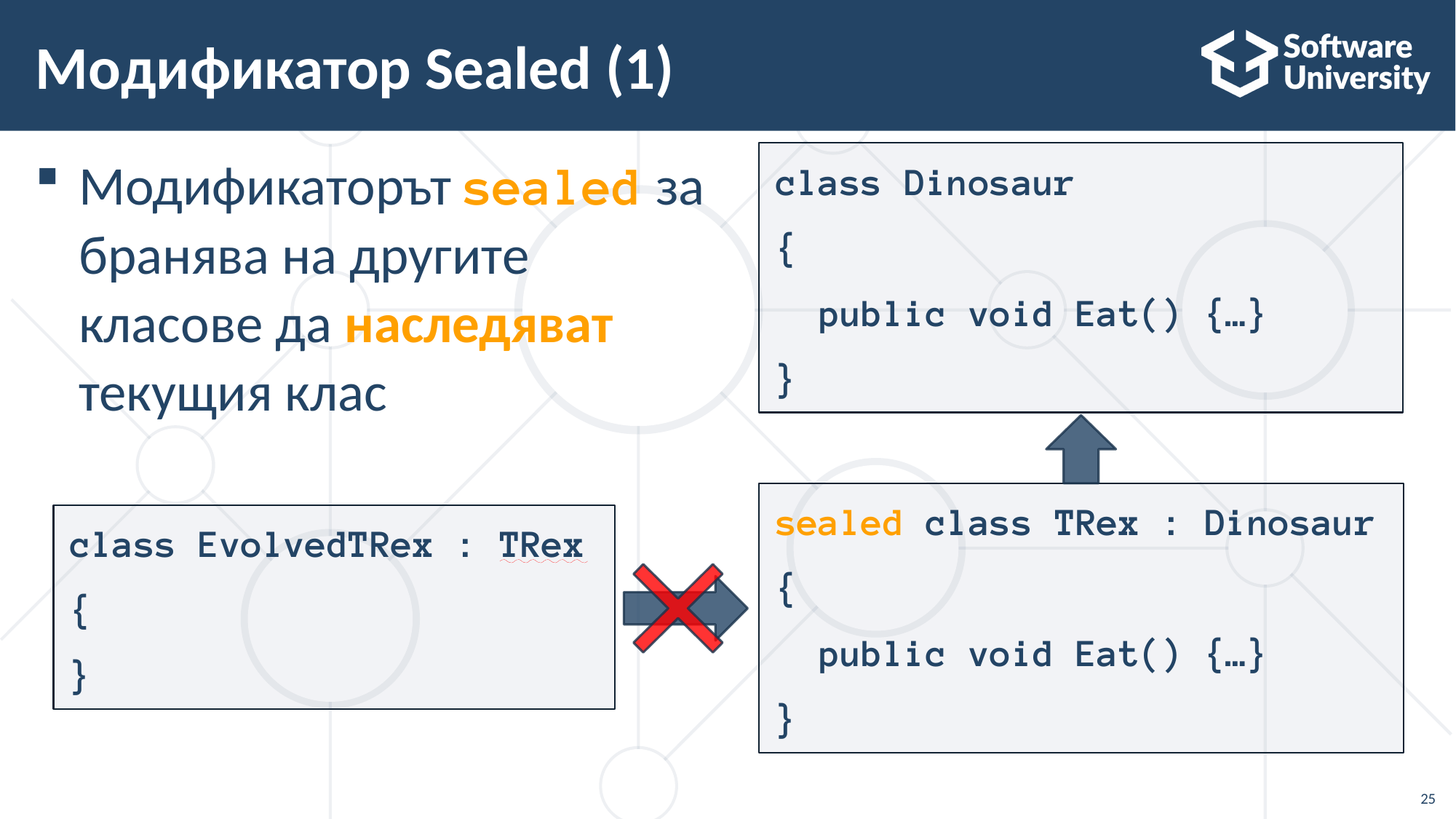

# Модификатор Sealed (1)
Модификаторът sealed забранява на другите класове да наследяват
текущия клас
class Dinosaur
{
  public void Eat() {…}
}

sealed class TRex : Dinosaur
{
  public void Eat() {…}
}
class EvolvedTRex : TRex
{
}

25